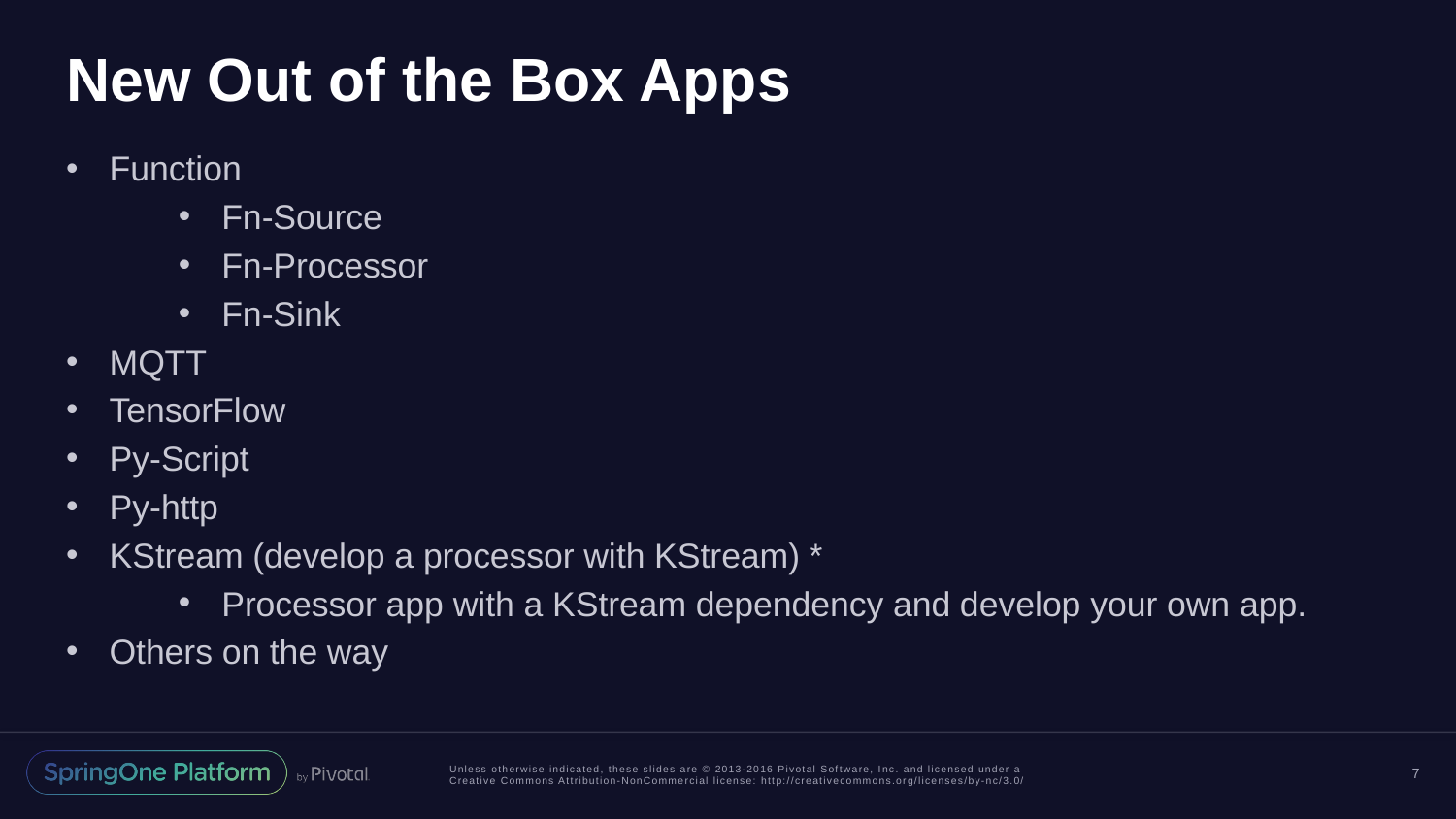

# New Out of the Box Apps
Function
Fn-Source
Fn-Processor
Fn-Sink
MQTT
TensorFlow
Py-Script
Py-http
KStream (develop a processor with KStream) *
Processor app with a KStream dependency and develop your own app.
Others on the way
7